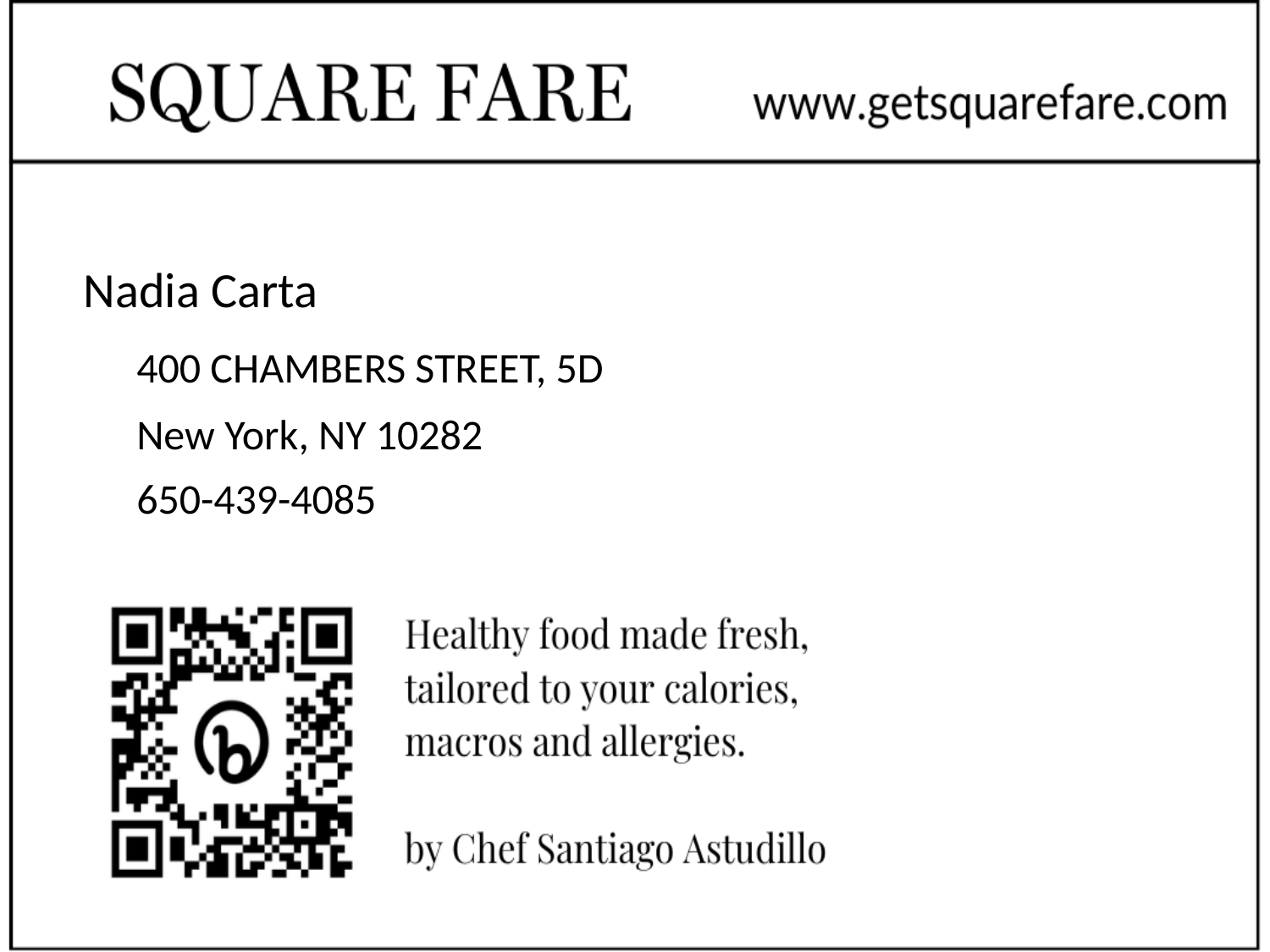

# Nadia Carta
400 CHAMBERS STREET, 5D
New York, NY 10282
650-439-4085